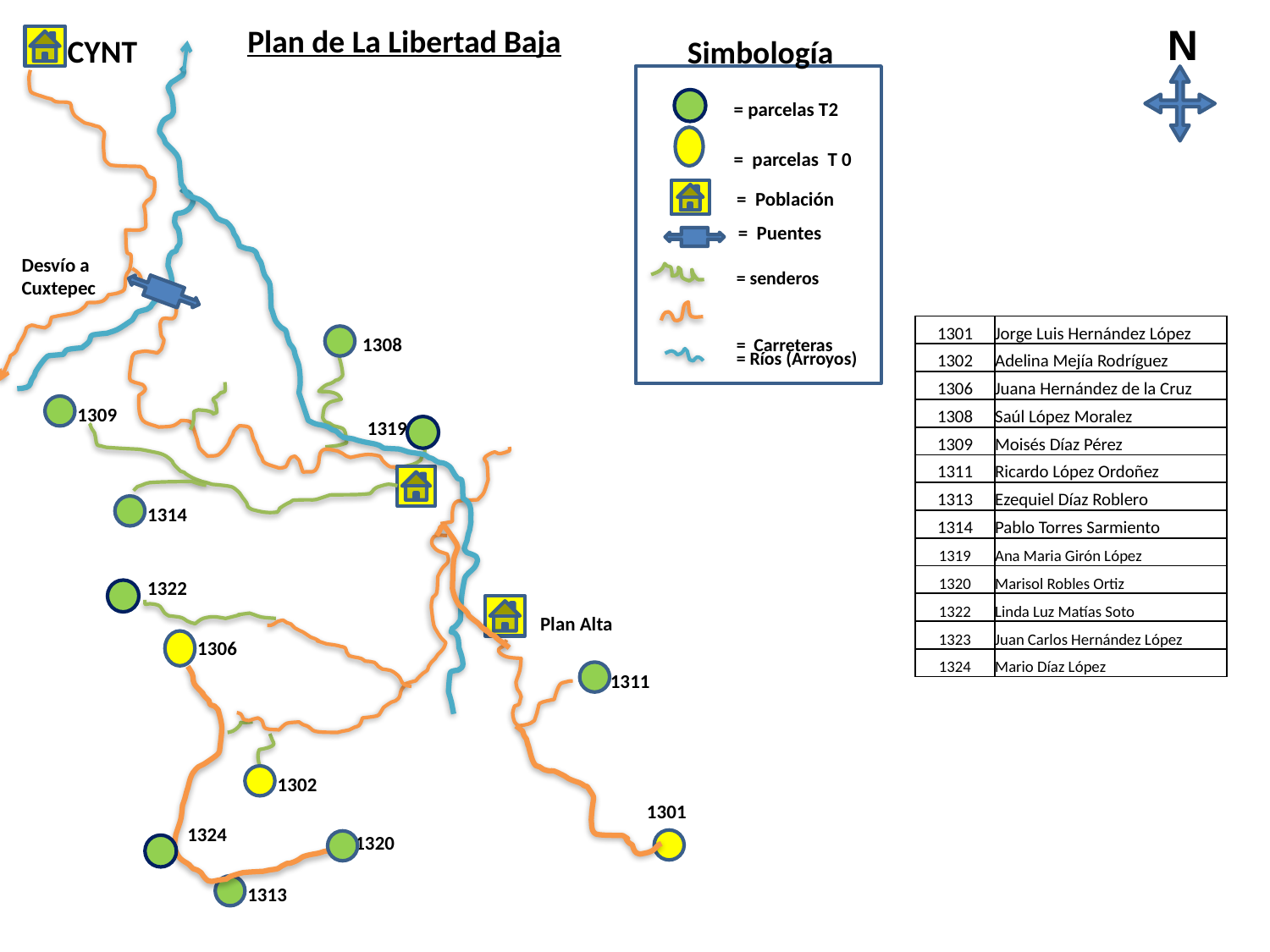

N
Plan de La Libertad Baja
CYNT

Simbología

= parcelas T2

=  parcelas  T 0

=  Población

 =  Puentes

   = senderos

   =  Carreteras
Desvío a Cuxtepec

| 1301 | Jorge Luis Hernández López |
| --- | --- |
| 1302 | Adelina Mejía Rodríguez |
| 1306 | Juana Hernández de la Cruz |
| 1308 | Saúl López Moralez |
| 1309 | Moisés Díaz Pérez |
| 1311 | Ricardo López Ordoñez |
| 1313 | Ezequiel Díaz Roblero |
| 1314 | Pablo Torres Sarmiento |
| 1319 | Ana Maria Girón López |
| 1320 | Marisol Robles Ortiz |
| 1322 | Linda Luz Matías Soto |
| 1323 | Juan Carlos Hernández López |
| 1324 | Mario Díaz López |

1308
   = Ríos (Arroyos)

1309
1319

1314

1322

Plan Alta

1306

1311

1302
1301
1324
1320

1313